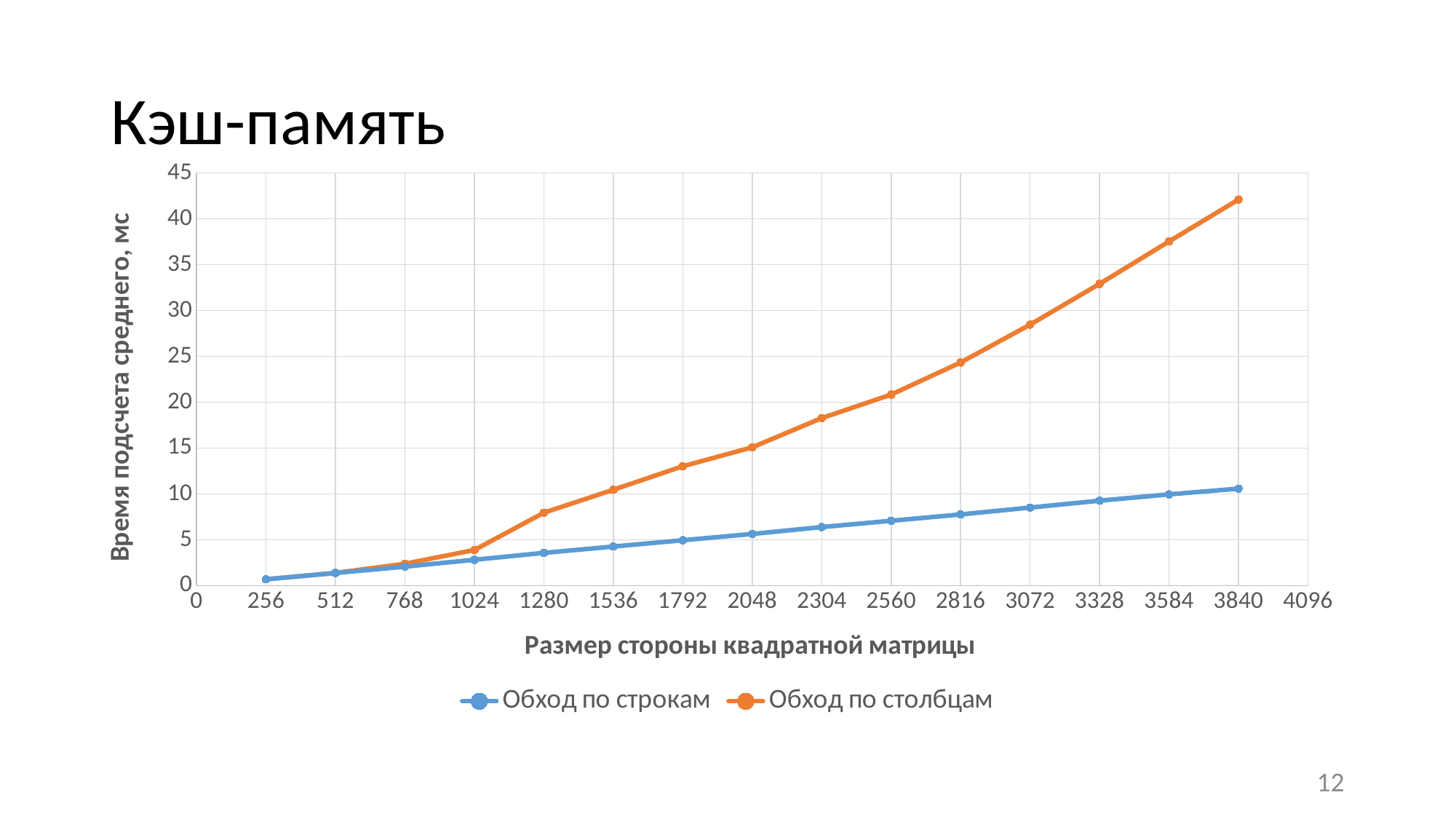

# Кэш-память

### Chart

| Category | Обход по строкам | Обход по столбцам |
|---|---|---|
12